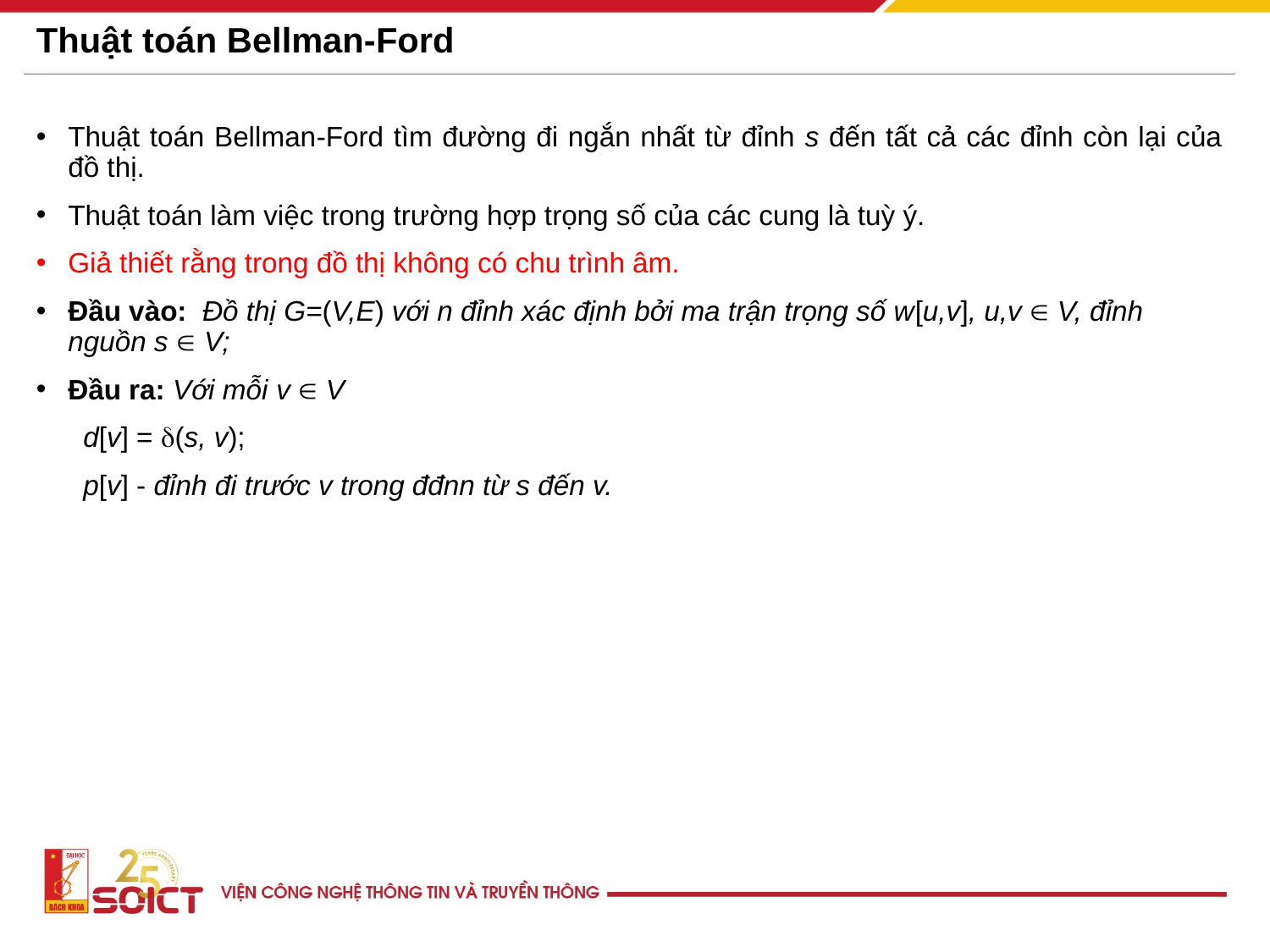

# Thuật toán Bellman-Ford
Thuật toán Bellman-Ford tìm đường đi ngắn nhất từ đỉnh s đến tất cả các đỉnh còn lại của đồ thị.
Thuật toán làm việc trong trường hợp trọng số của các cung là tuỳ ý.
Giả thiết rằng trong đồ thị không có chu trình âm.
Đầu vào:  Đồ thị G=(V,E) với n đỉnh xác định bởi ma trận trọng số w[u,v], u,v ∈ V, đỉnh nguồn s ∈ V;
Đầu ra: Với mỗi v ∈ V
      d[v] = δ(s, v);
      p[v] - đỉnh đi trước v trong đđnn từ s đến v.